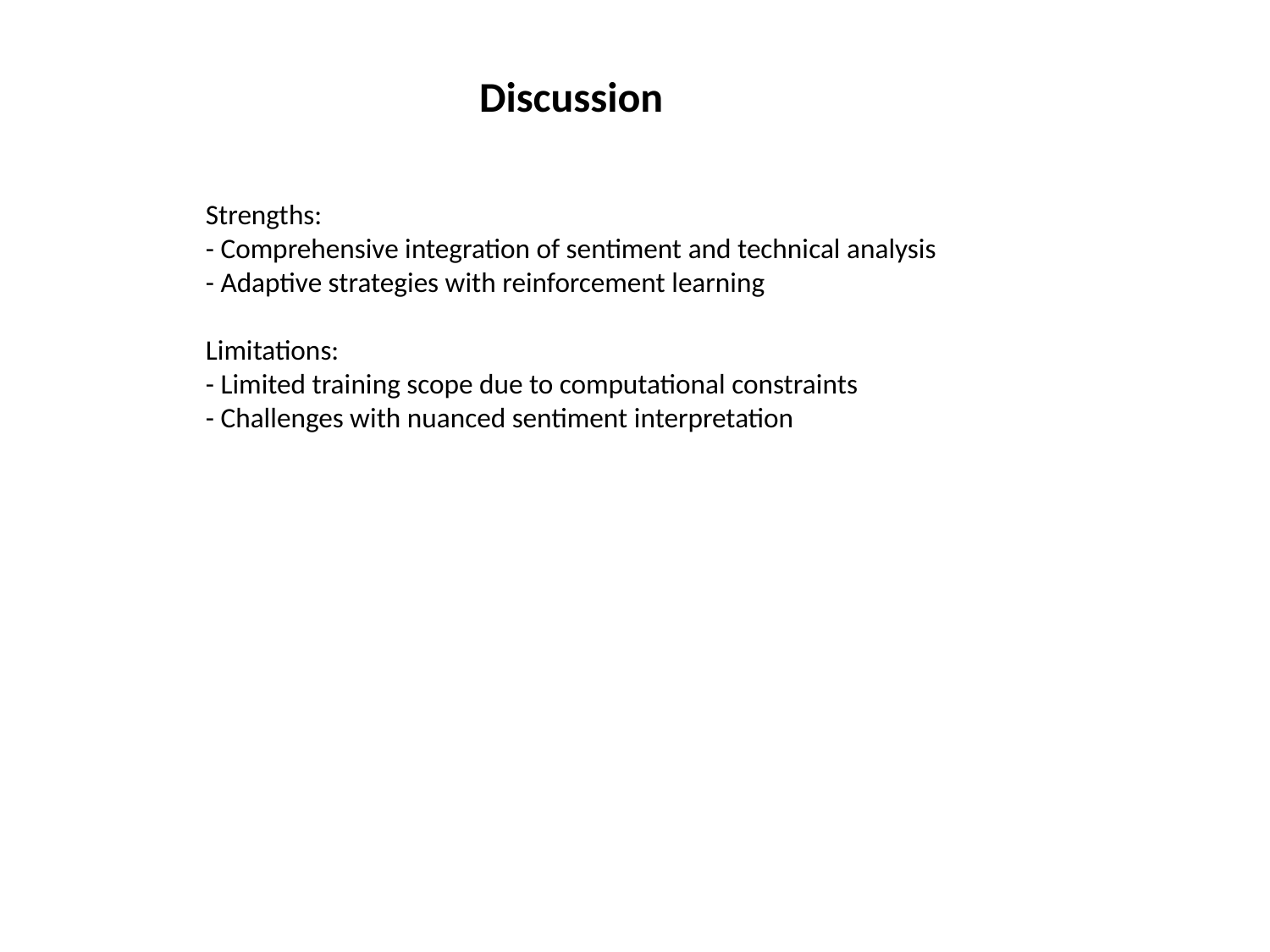

Discussion
Strengths:
- Comprehensive integration of sentiment and technical analysis
- Adaptive strategies with reinforcement learning

Limitations:
- Limited training scope due to computational constraints
- Challenges with nuanced sentiment interpretation